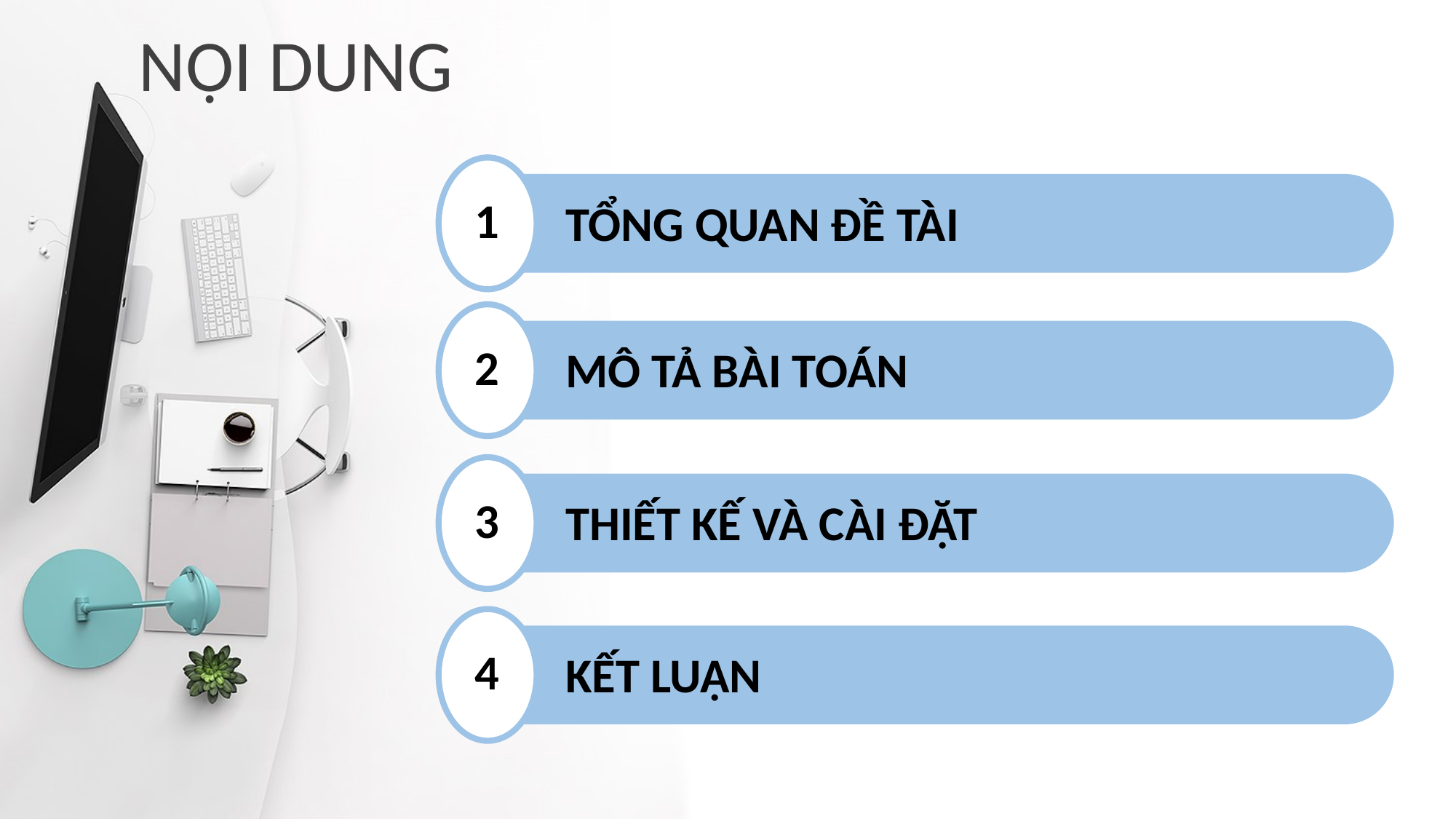

NỘI DUNG

TỔNG QUAN ĐỀ TÀI
1

MÔ TẢ BÀI TOÁN
2

THIẾT KẾ VÀ CÀI ĐẶT
3

KẾT LUẬN
4